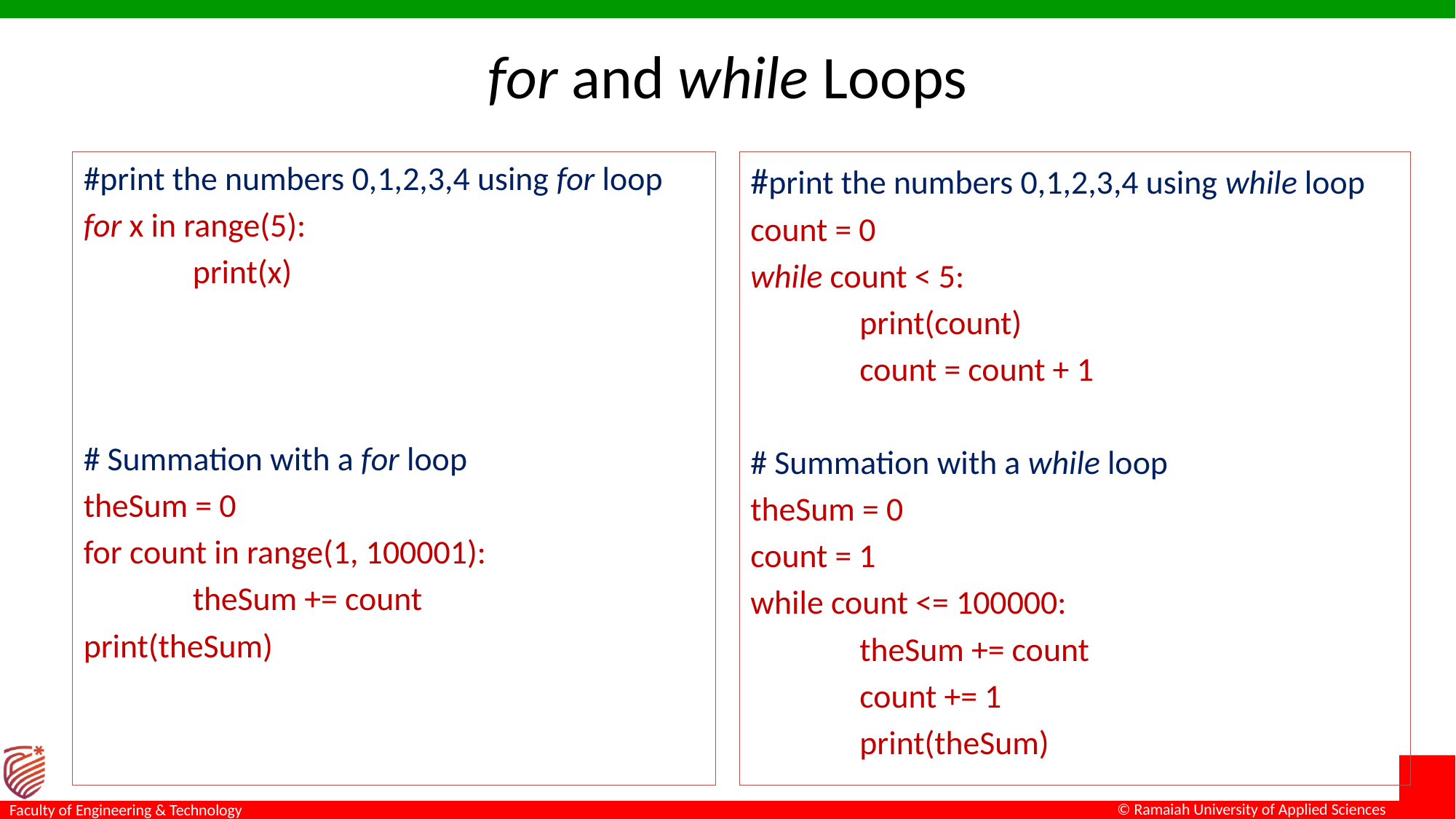

# for and while Loops
#print the numbers 0,1,2,3,4 using for loop
for x in range(5):
	print(x)

# Summation with a for loop
theSum = 0
for count in range(1, 100001):
	theSum += count
print(theSum)

#print the numbers 0,1,2,3,4 using while loop
count = 0
while count < 5:
	print(count)
	count = count + 1

# Summation with a while loop
theSum = 0
count = 1
while count <= 100000:
	theSum += count
	count += 1
	print(theSum)